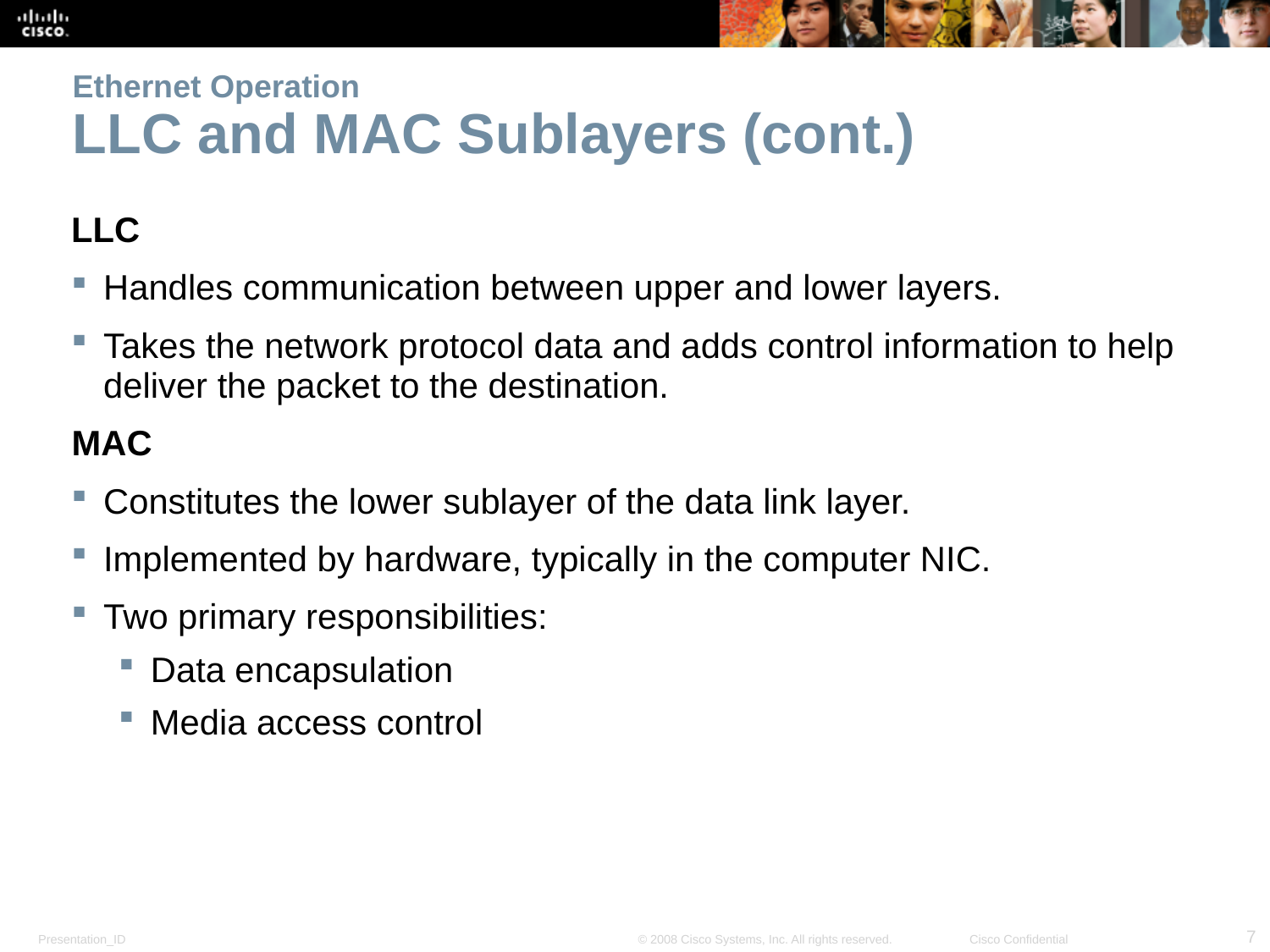

# Ethernet Operation LLC and MAC Sublayers (cont.)
LLC
Handles communication between upper and lower layers.
Takes the network protocol data and adds control information to help deliver the packet to the destination.
MAC
Constitutes the lower sublayer of the data link layer.
Implemented by hardware, typically in the computer NIC.
Two primary responsibilities:
Data encapsulation
Media access control